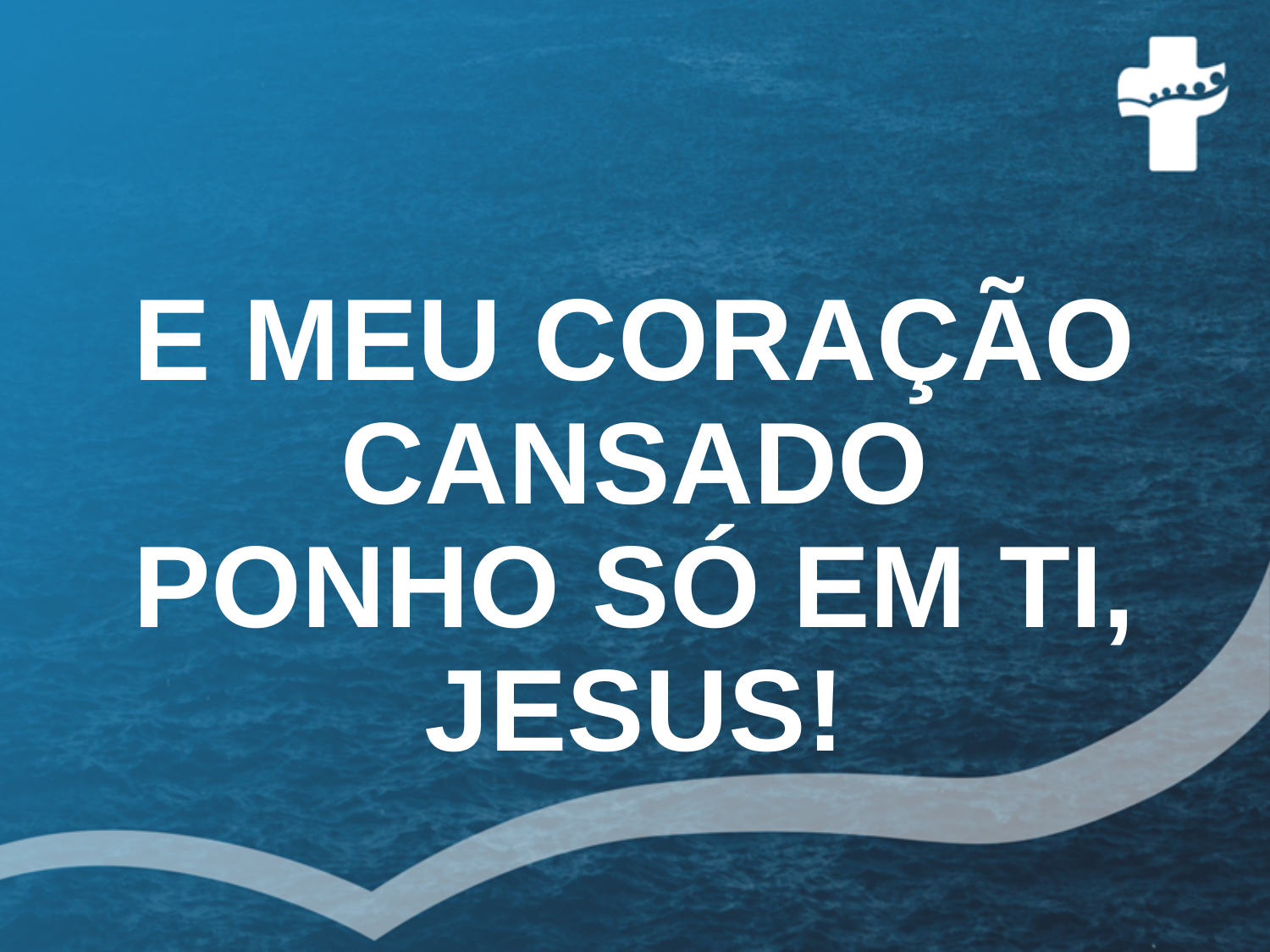

# E MEU CORAÇÃO CANSADO PONHO SÓ EM TI, JESUS!